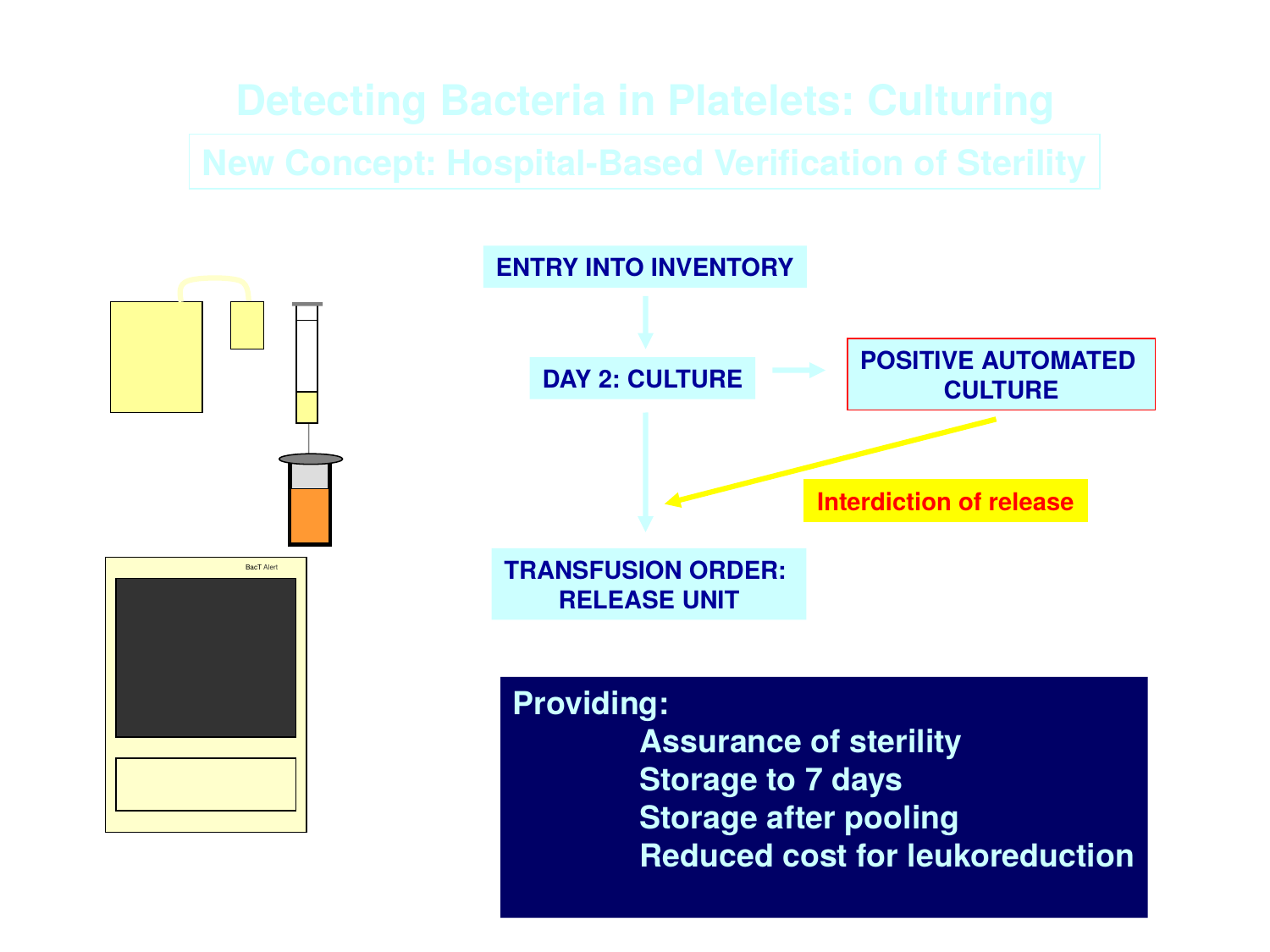

Detecting Bacteria in Platelets: Culturing
New Concept: Hospital-Based Verification of Sterility
ENTRY INTO INVENTORY

POSITIVE AUTOMATED
CULTURE

DAY 2: CULTURE

Interdiction of release

TRANSFUSION ORDER:
RELEASE UNIT

BacT Alert

Providing:
	Assurance of sterility
	Storage to 7 days
	Storage after pooling
	Reduced cost for leukoreduction